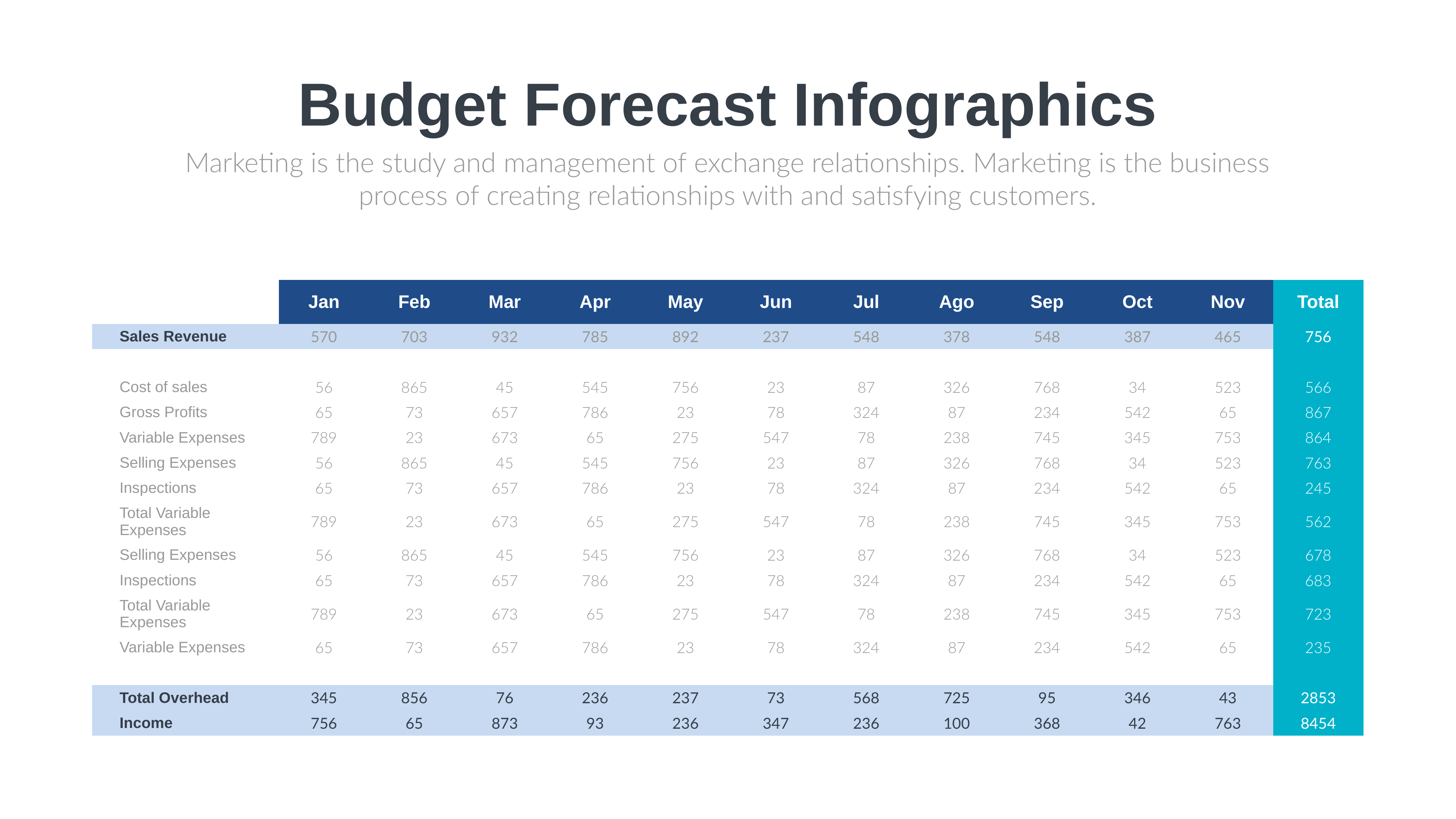

Budget Forecast Infographics
Marketing is the study and management of exchange relationships. Marketing is the business process of creating relationships with and satisfying customers.
|  | Jan | Feb | Mar | Apr | May | Jun | Jul | Ago | Sep | Oct | Nov | Total |
| --- | --- | --- | --- | --- | --- | --- | --- | --- | --- | --- | --- | --- |
| Sales Revenue | 570 | 703 | 932 | 785 | 892 | 237 | 548 | 378 | 548 | 387 | 465 | 756 |
|  |  |  |  |  |  |  |  |  |  |  |  |  |
| Cost of sales | 56 | 865 | 45 | 545 | 756 | 23 | 87 | 326 | 768 | 34 | 523 | 566 |
| Gross Profits | 65 | 73 | 657 | 786 | 23 | 78 | 324 | 87 | 234 | 542 | 65 | 867 |
| Variable Expenses | 789 | 23 | 673 | 65 | 275 | 547 | 78 | 238 | 745 | 345 | 753 | 864 |
| Selling Expenses | 56 | 865 | 45 | 545 | 756 | 23 | 87 | 326 | 768 | 34 | 523 | 763 |
| Inspections | 65 | 73 | 657 | 786 | 23 | 78 | 324 | 87 | 234 | 542 | 65 | 245 |
| Total Variable Expenses | 789 | 23 | 673 | 65 | 275 | 547 | 78 | 238 | 745 | 345 | 753 | 562 |
| Selling Expenses | 56 | 865 | 45 | 545 | 756 | 23 | 87 | 326 | 768 | 34 | 523 | 678 |
| Inspections | 65 | 73 | 657 | 786 | 23 | 78 | 324 | 87 | 234 | 542 | 65 | 683 |
| Total Variable Expenses | 789 | 23 | 673 | 65 | 275 | 547 | 78 | 238 | 745 | 345 | 753 | 723 |
| Variable Expenses | 65 | 73 | 657 | 786 | 23 | 78 | 324 | 87 | 234 | 542 | 65 | 235 |
|  |  |  |  |  |  |  |  |  |  |  |  |  |
| Total Overhead | 345 | 856 | 76 | 236 | 237 | 73 | 568 | 725 | 95 | 346 | 43 | 2853 |
| Income | 756 | 65 | 873 | 93 | 236 | 347 | 236 | 100 | 368 | 42 | 763 | 8454 |